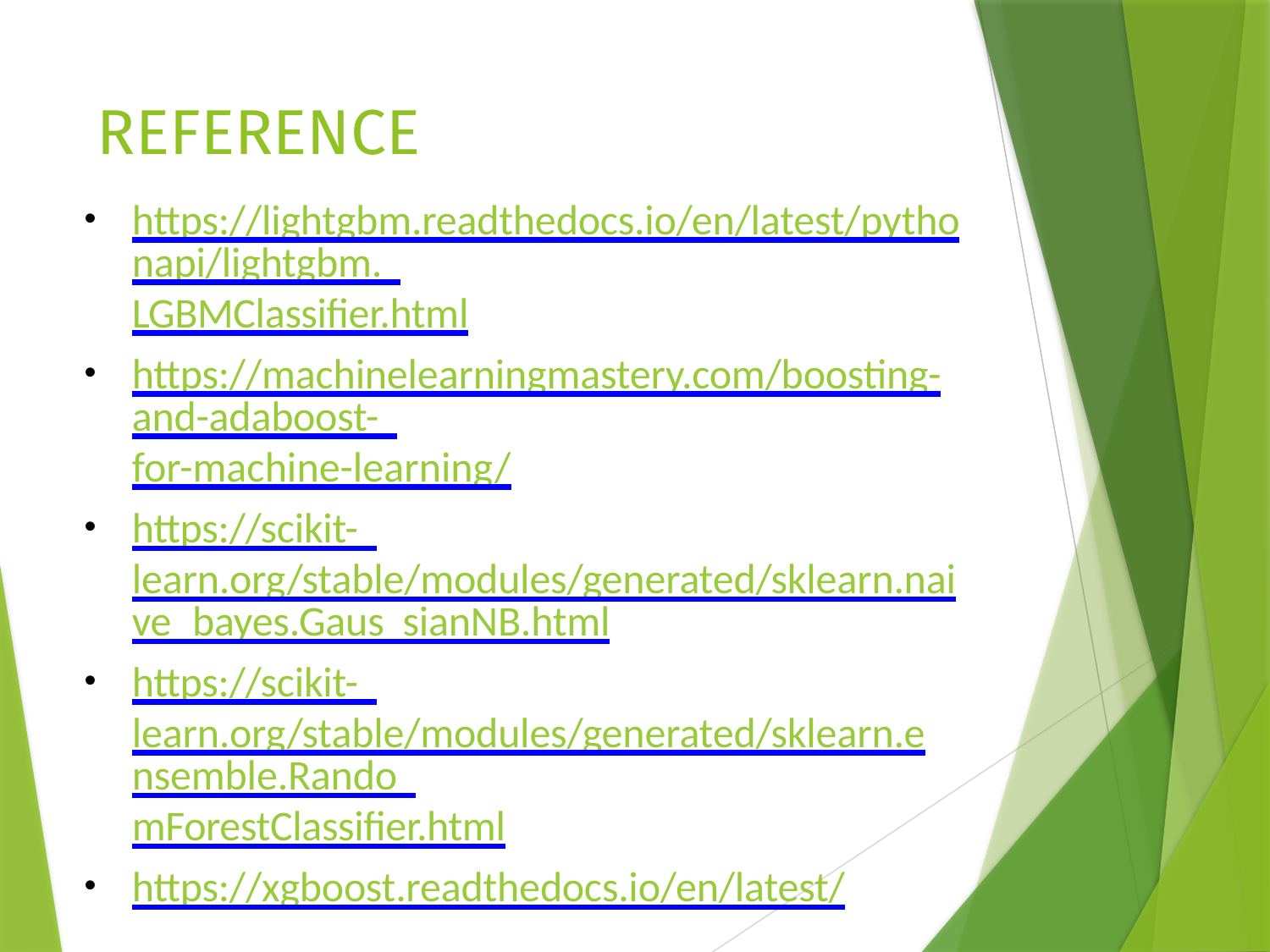

# REFERENCE
https://lightgbm.readthedocs.io/en/latest/pythonapi/lightgbm.  LGBMClassifier.html
https://machinelearningmastery.com/boosting-and-adaboost-  for-machine-learning/
https://scikit-  learn.org/stable/modules/generated/sklearn.naive_bayes.Gaus  sianNB.html
https://scikit-  learn.org/stable/modules/generated/sklearn.ensemble.Rando  mForestClassifier.html
https://xgboost.readthedocs.io/en/latest/